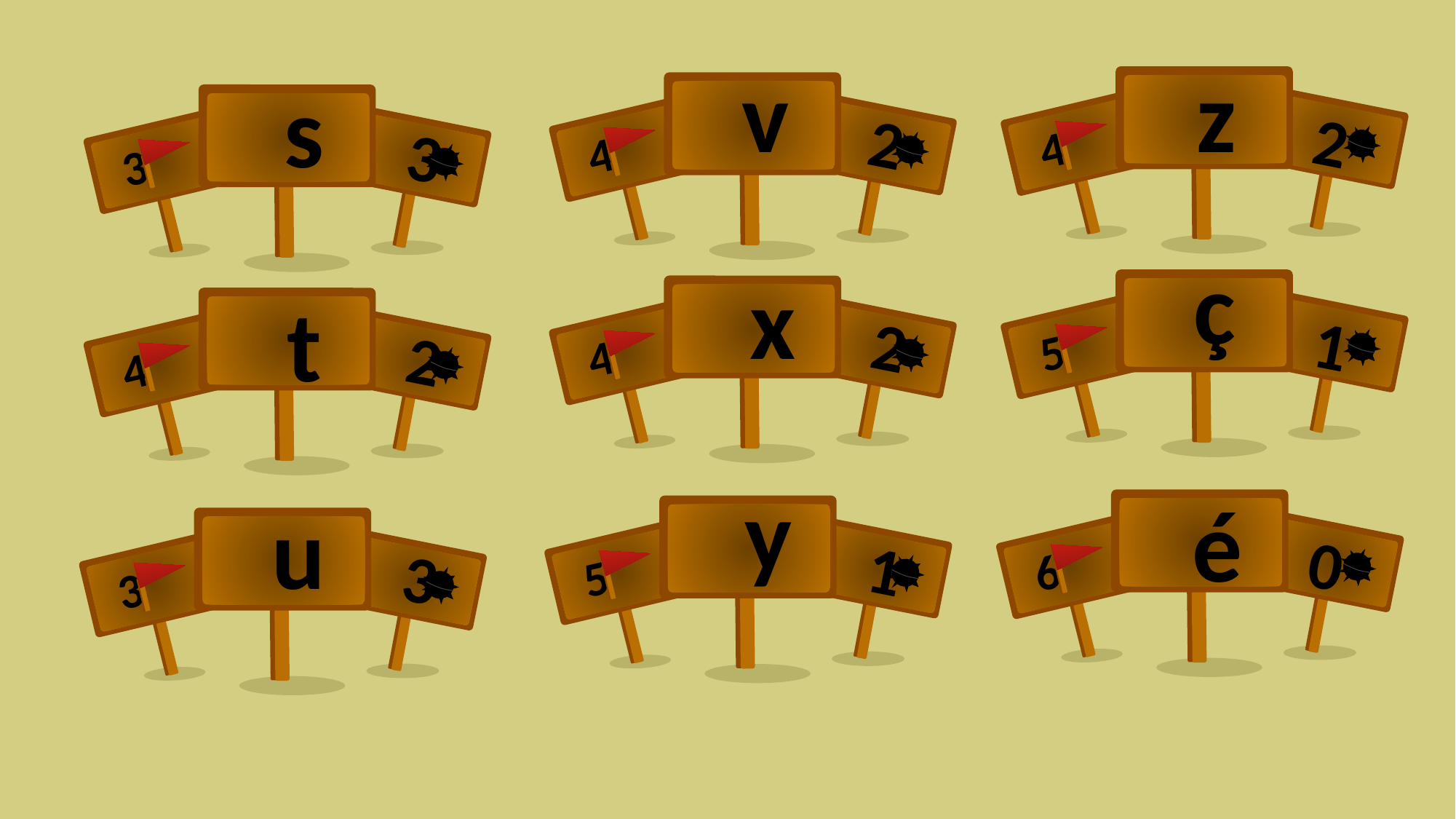

v

2

4

z

2

4

s

3

3

ç

1

5

x

2

4

t

2

4

y

1

5

é

0

6

u

3

3